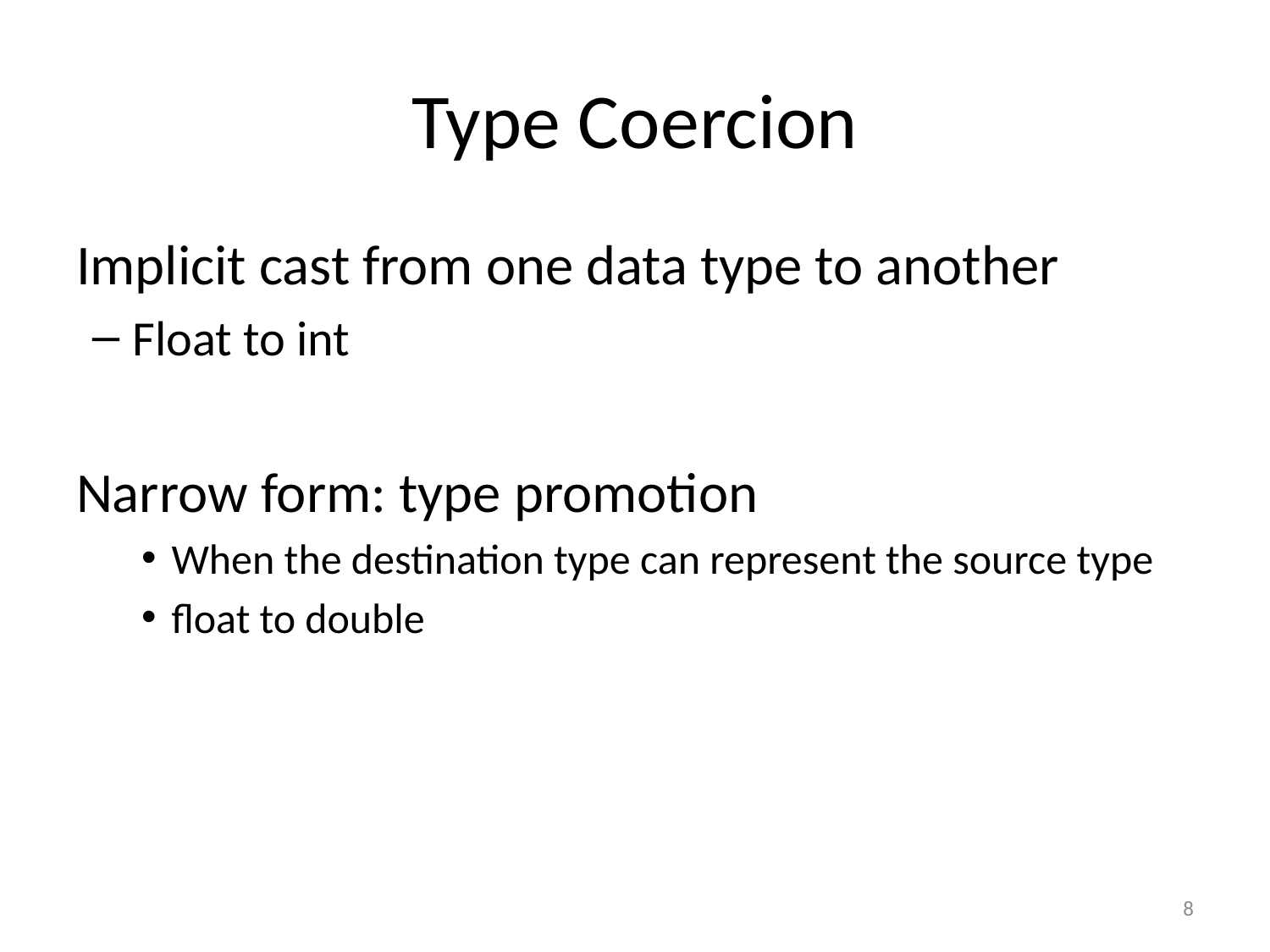

# Type Coercion
Implicit cast from one data type to another
Float to int

Narrow form: type promotion
When the destination type can represent the source type
float to double
8